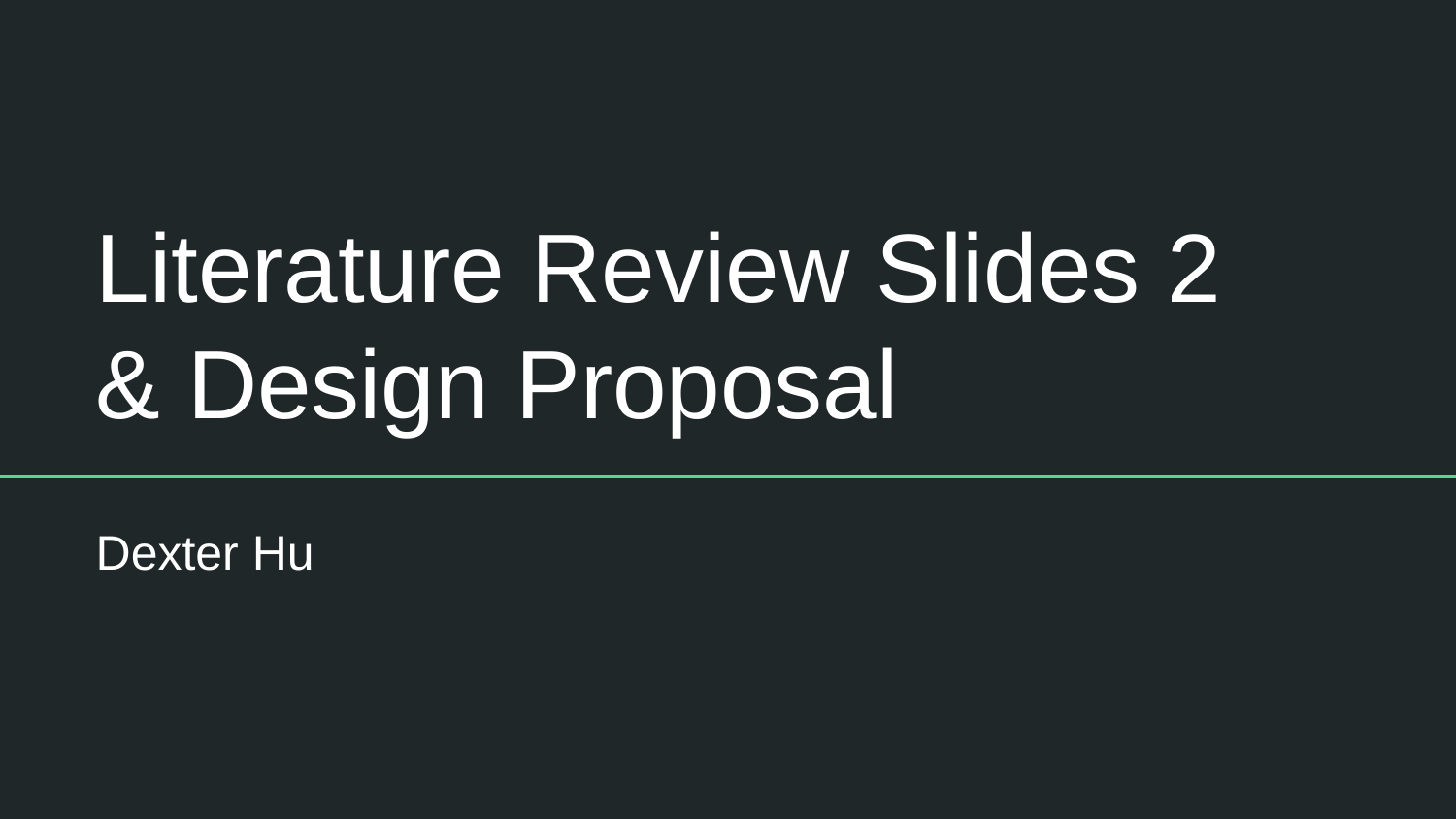

# Literature Review Slides 2
& Design Proposal
Dexter Hu